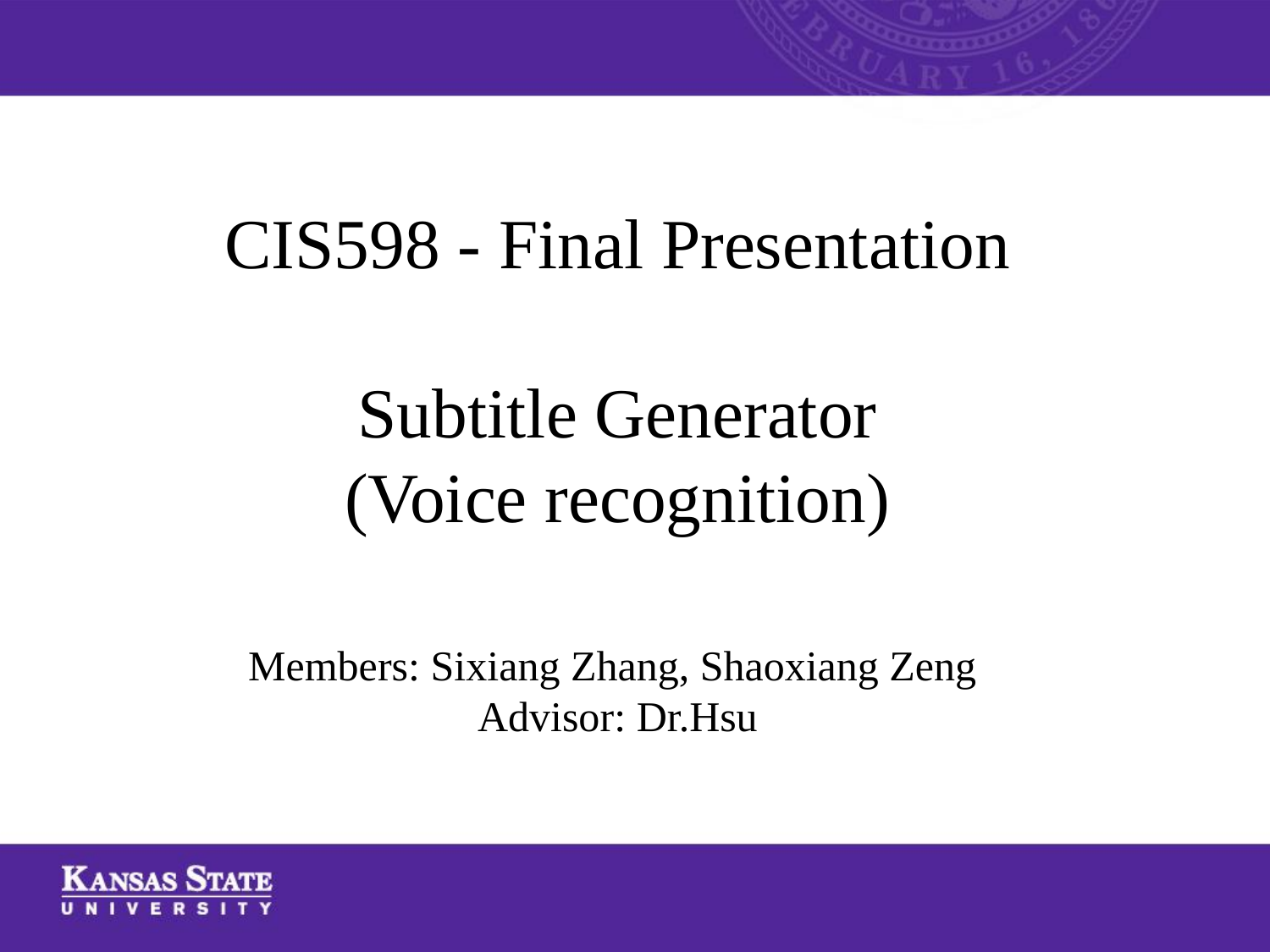

# CIS598 - Final Presentation

Subtitle Generator
(Voice recognition)

Members: Sixiang Zhang, Shaoxiang Zeng
Advisor: Dr.Hsu